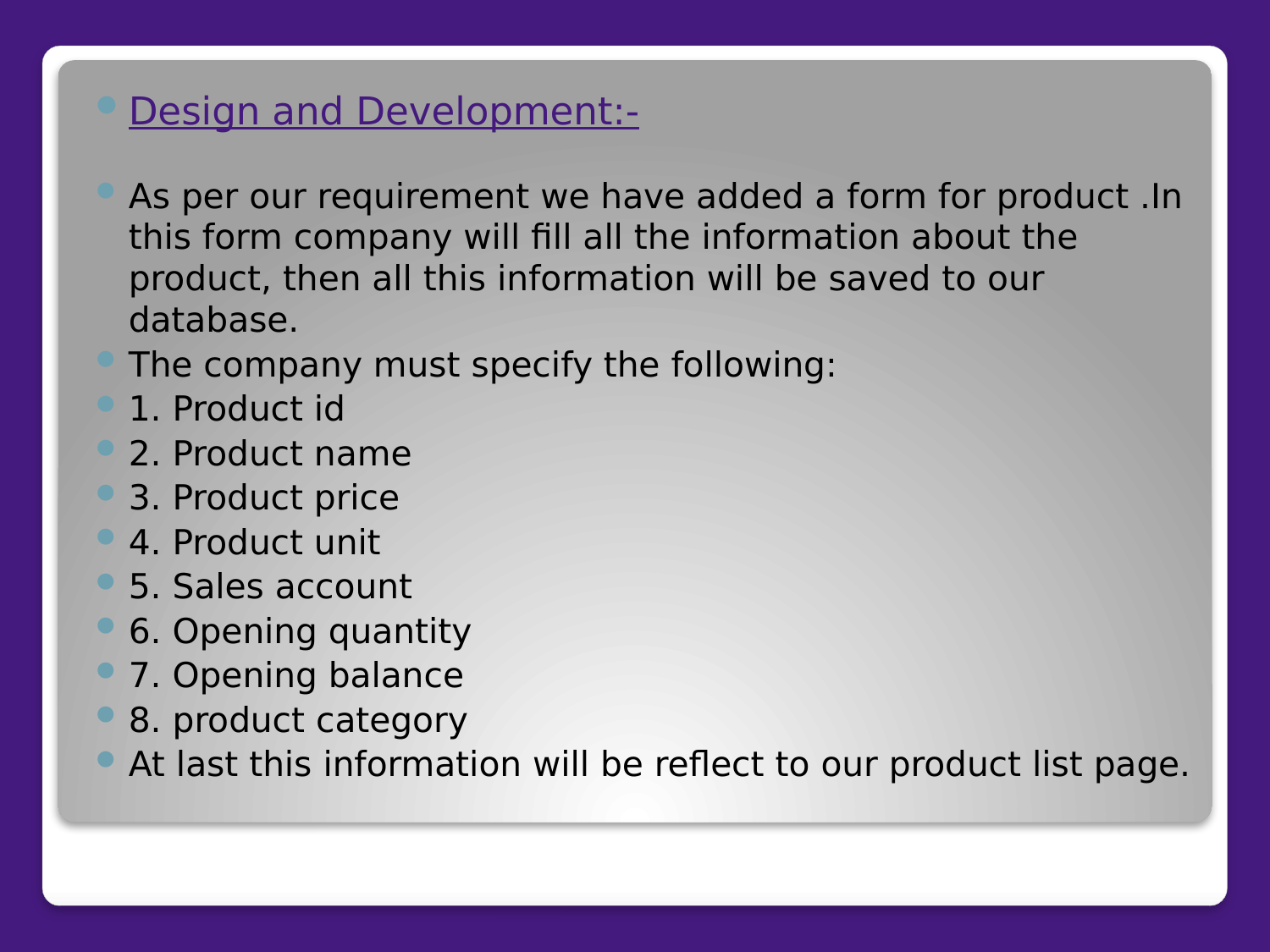

Design and Development:-

As per our requirement we have added a form for product .In this form company will fill all the information about the product, then all this information will be saved to our database.
The company must specify the following:
1. Product id
2. Product name
3. Product price
4. Product unit
5. Sales account
6. Opening quantity
7. Opening balance
8. product category
At last this information will be reflect to our product list page.